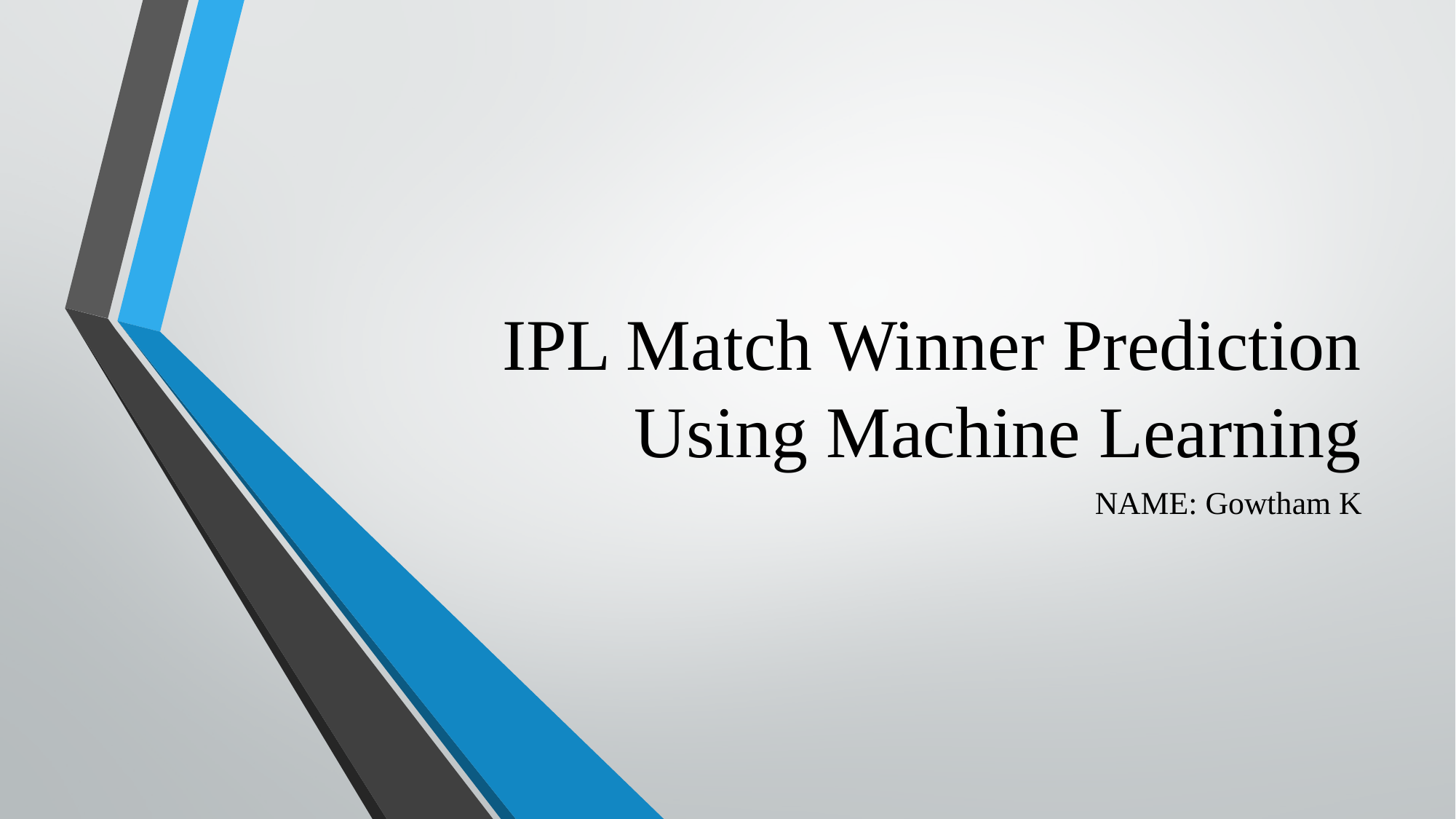

# IPL Match Winner Prediction Using Machine Learning
NAME: Gowtham K